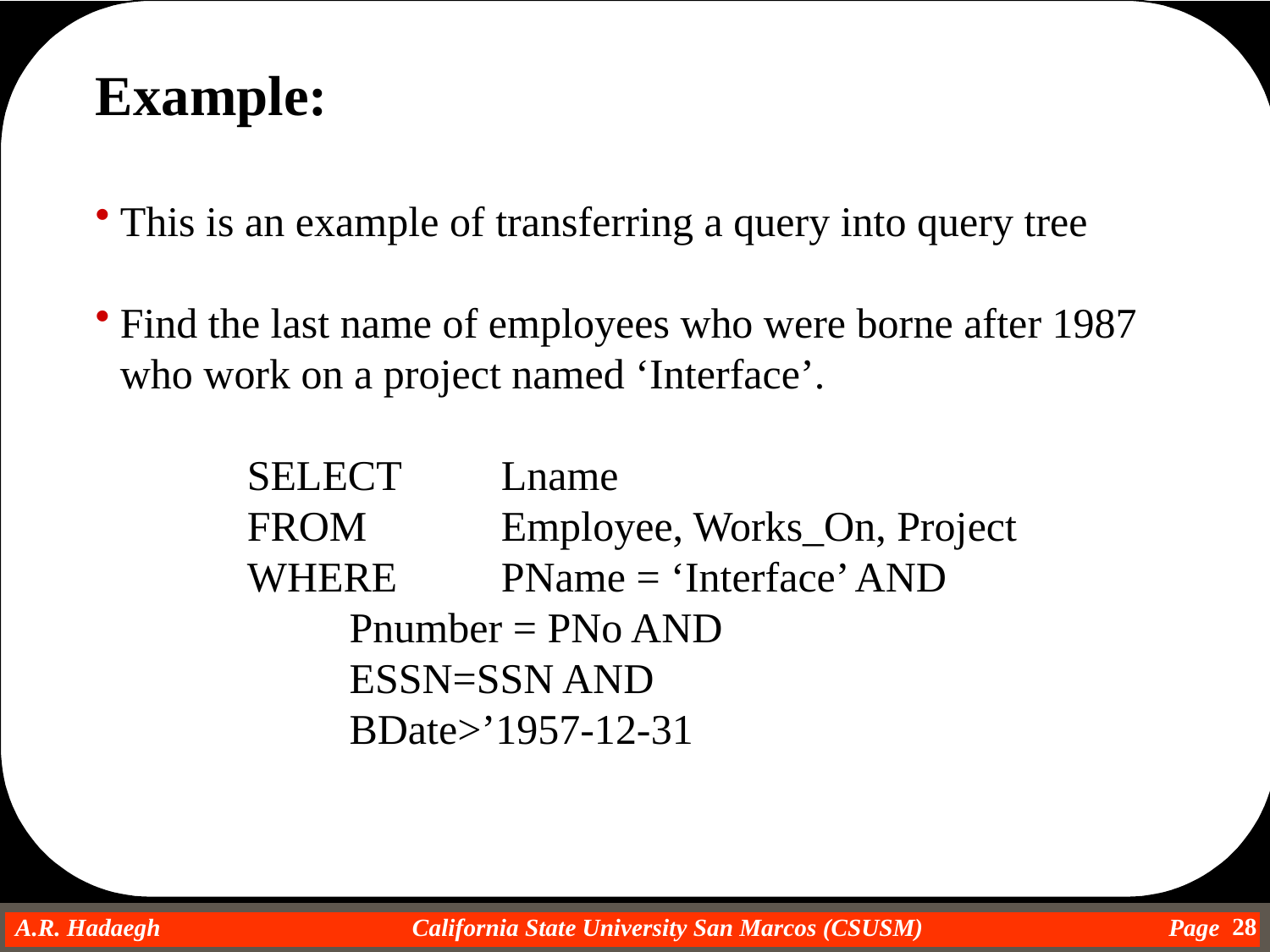

Example:

This is an example of transferring a query into query tree

Find the last name of employees who were borne after 1987 who work on a project named ‘Interface’.

	SELECT  	Lname
	FROM 	Employee, Works_On, Project
	WHERE 	PName = ‘Interface’ AND
	Pnumber = PNo AND
	ESSN=SSN AND
	BDate>’1957-12-31
28